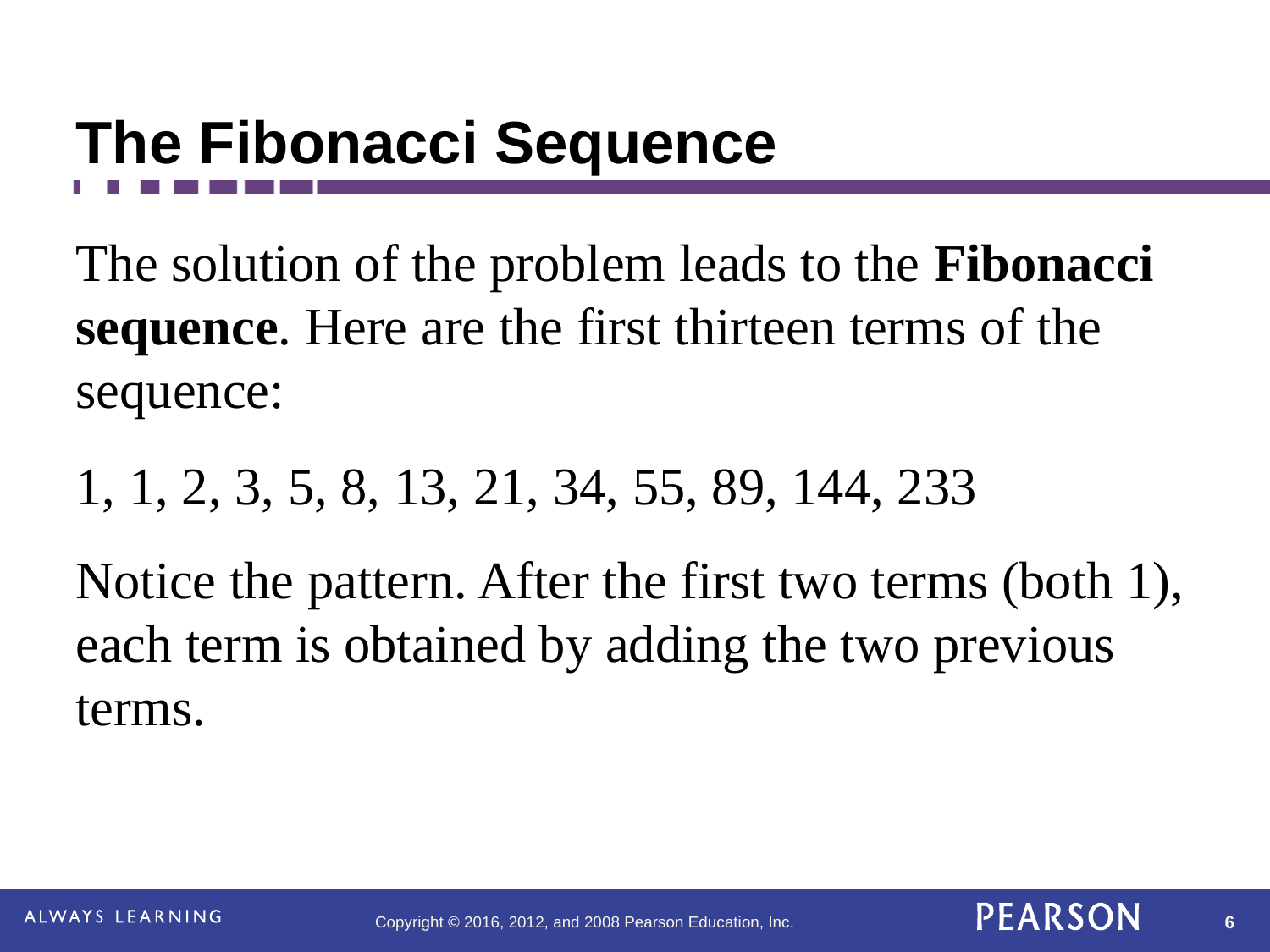

The Fibonacci Sequence
The solution of the problem leads to the Fibonacci sequence. Here are the first thirteen terms of the sequence:
1, 1, 2, 3, 5, 8, 13, 21, 34, 55, 89, 144, 233
Notice the pattern. After the first two terms (both 1), each term is obtained by adding the two previous terms.